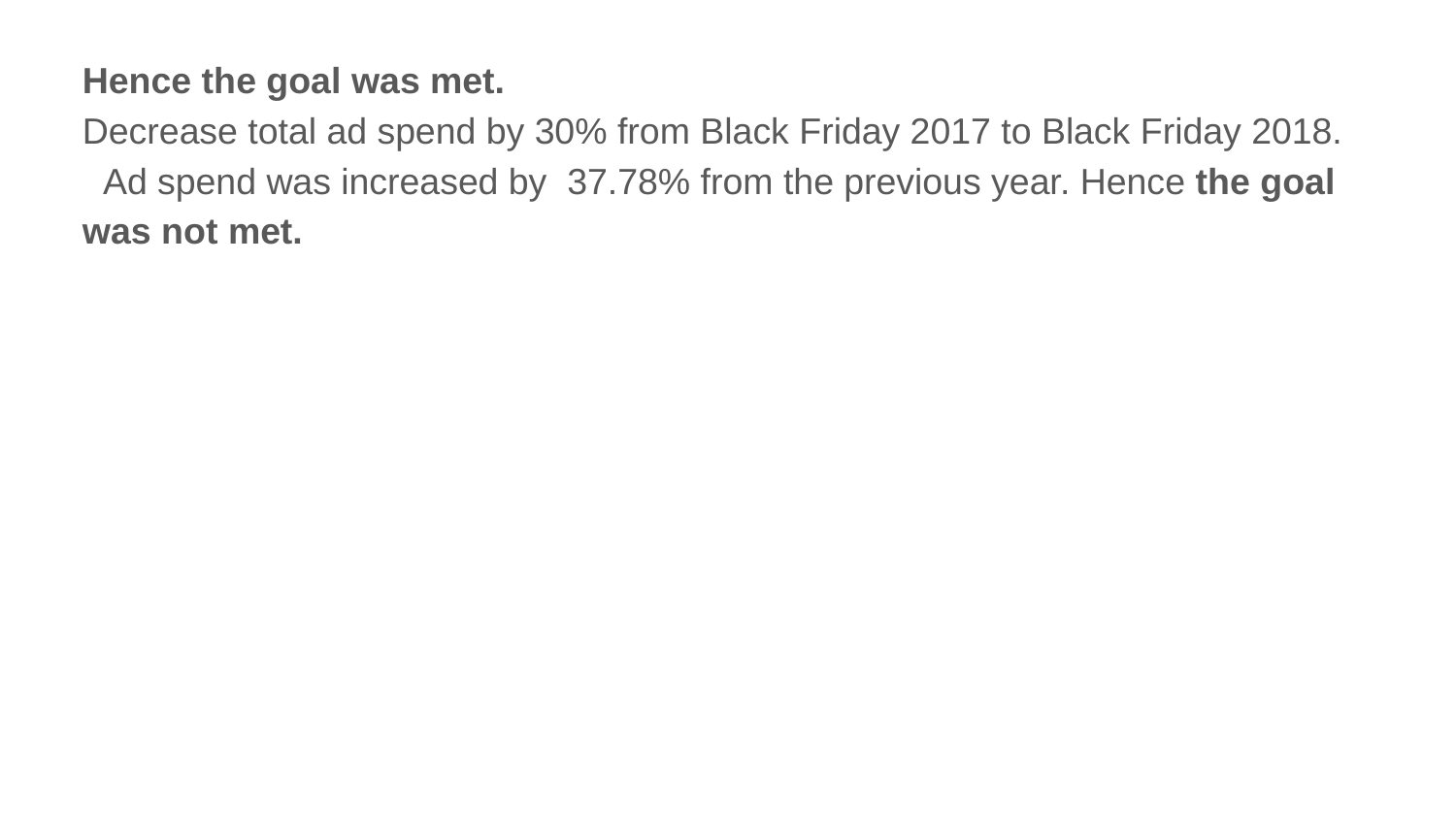

Hence the goal was met.
Decrease total ad spend by 30% from Black Friday 2017 to Black Friday 2018.
  Ad spend was increased by  37.78% from the previous year. Hence the goal was not met.